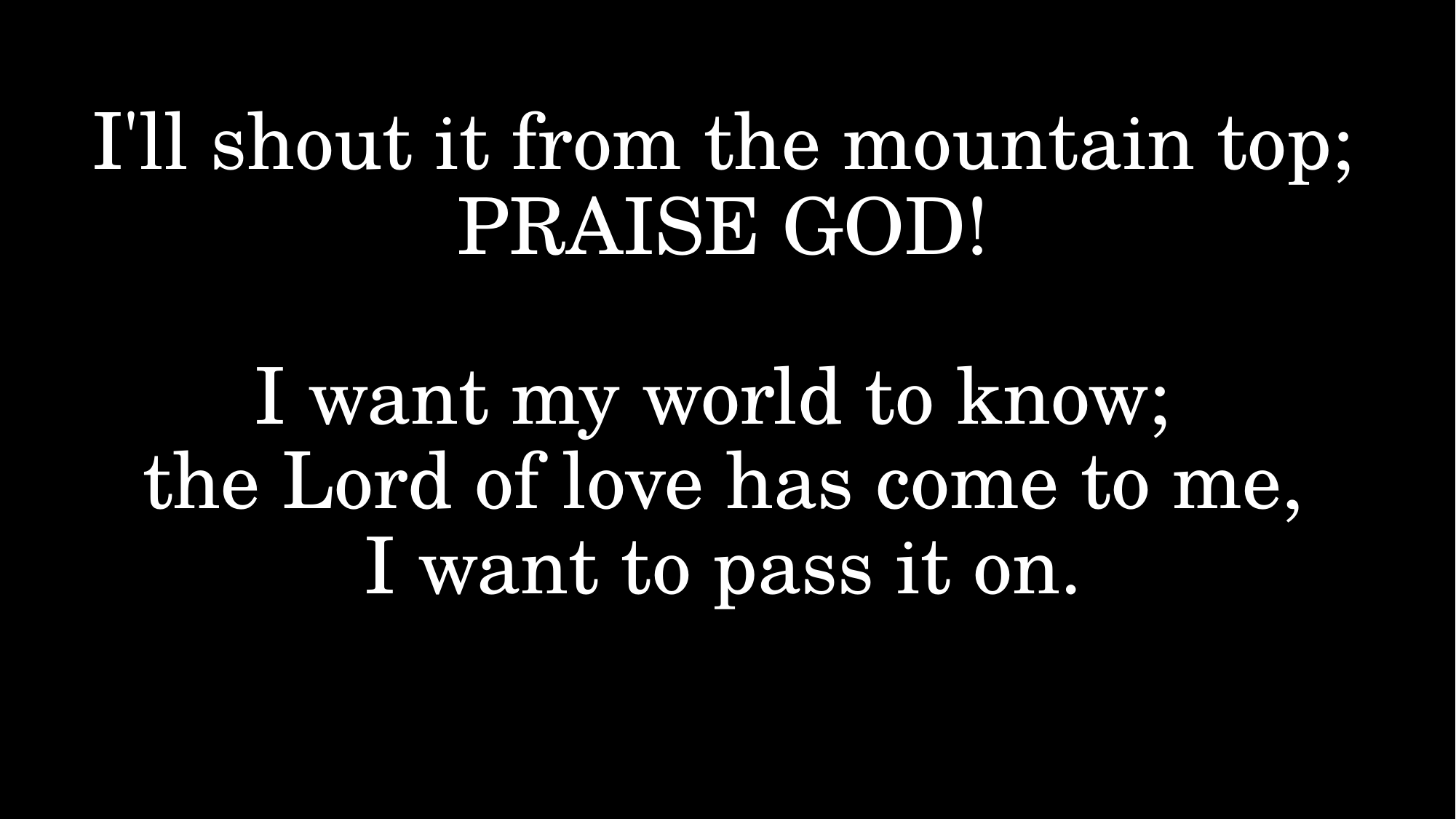

# I'll shout it from the mountain top; PRAISE GOD! I want my world to know; the Lord of love has come to me, I want to pass it on.